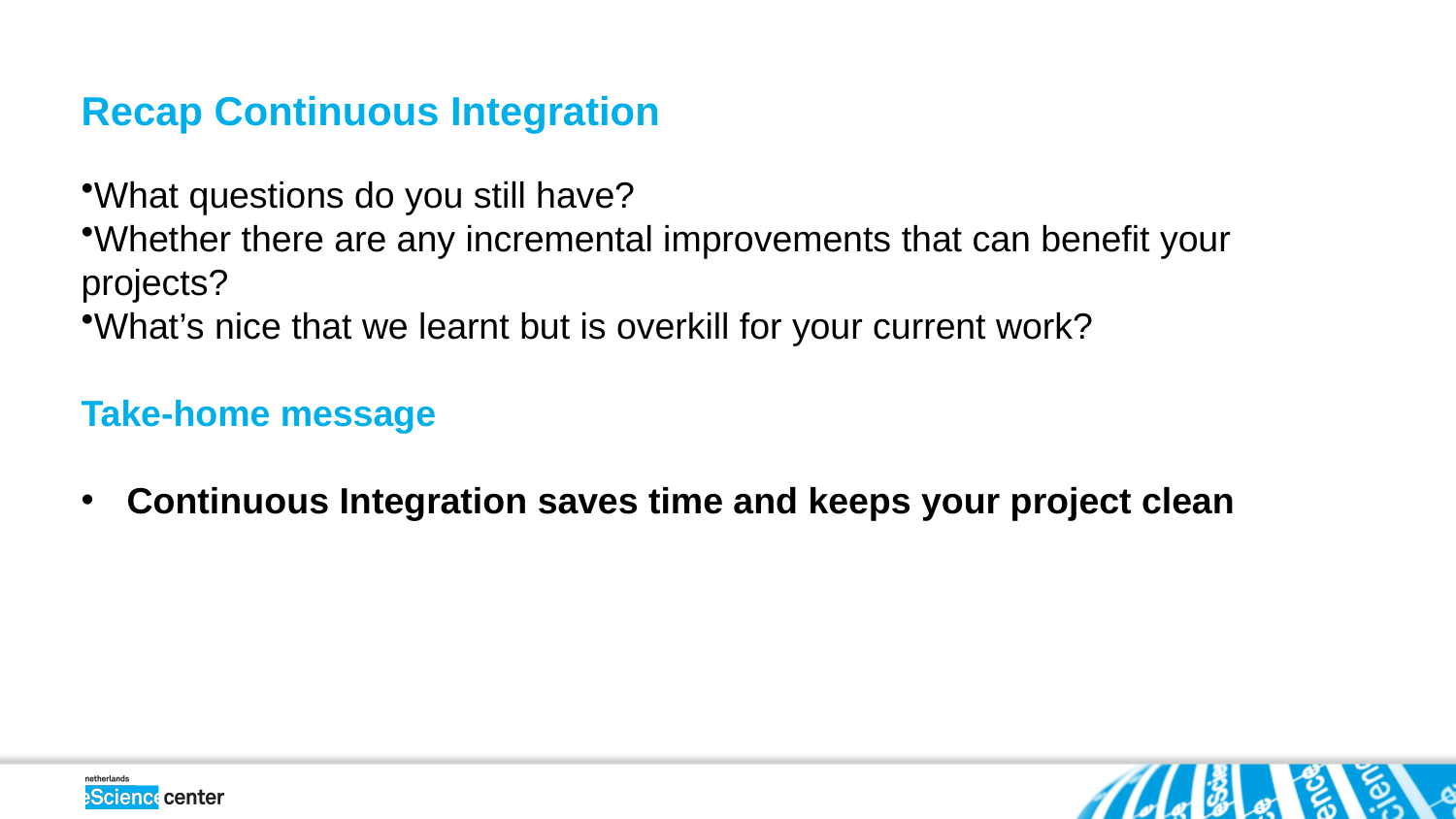

Recap Continuous Integration
What questions do you still have?
Whether there are any incremental improvements that can benefit your projects?
What’s nice that we learnt but is overkill for your current work?

Take-home message

Continuous Integration saves time and keeps your project clean